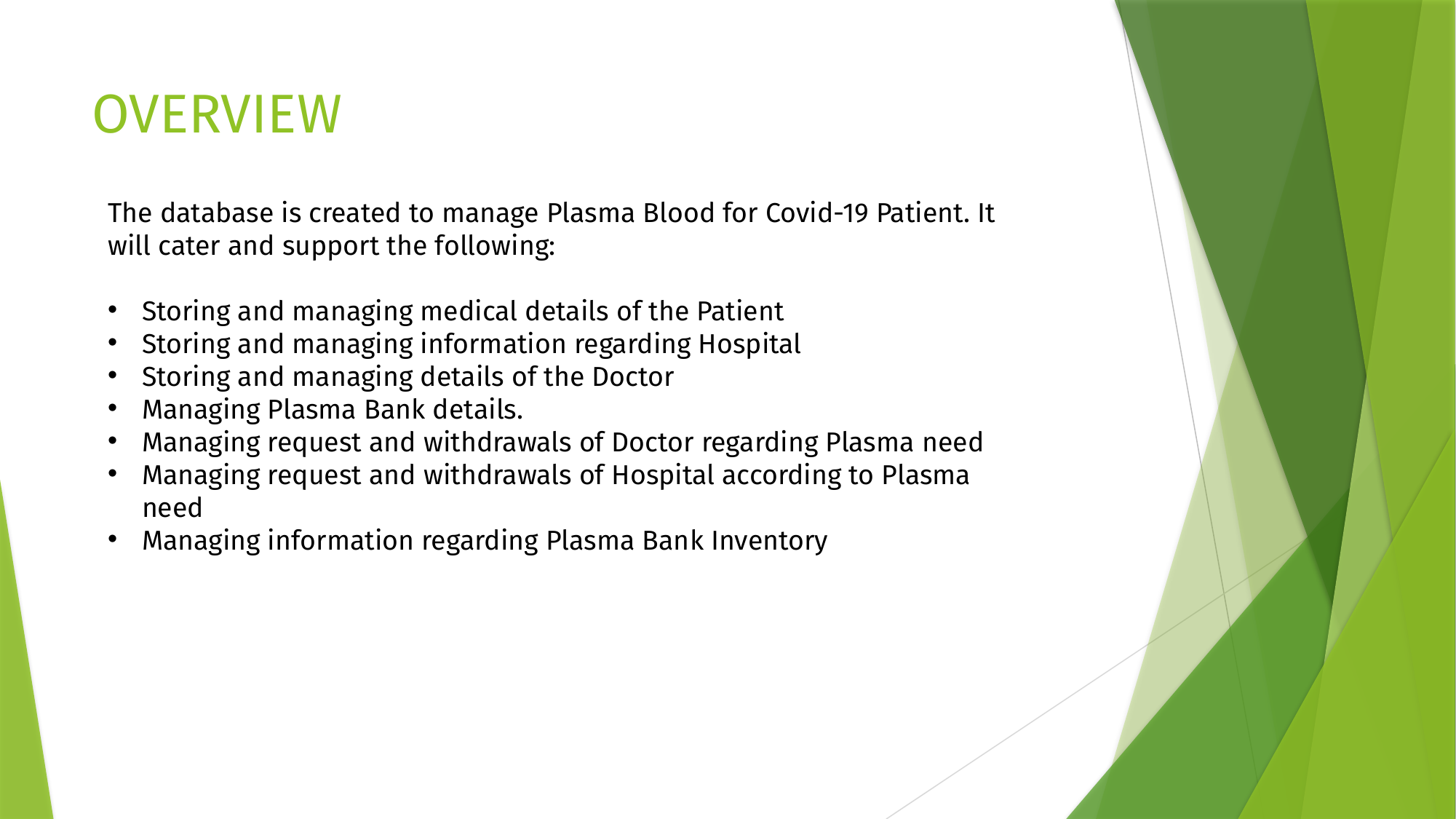

# OVERVIEW
The database is created to manage Plasma Blood for Covid-19 Patient. It will cater and support the following:

Storing and managing medical details of the Patient
Storing and managing information regarding Hospital
Storing and managing details of the Doctor
Managing Plasma Bank details.
Managing request and withdrawals of Doctor regarding Plasma need
Managing request and withdrawals of Hospital according to Plasma need
Managing information regarding Plasma Bank Inventory